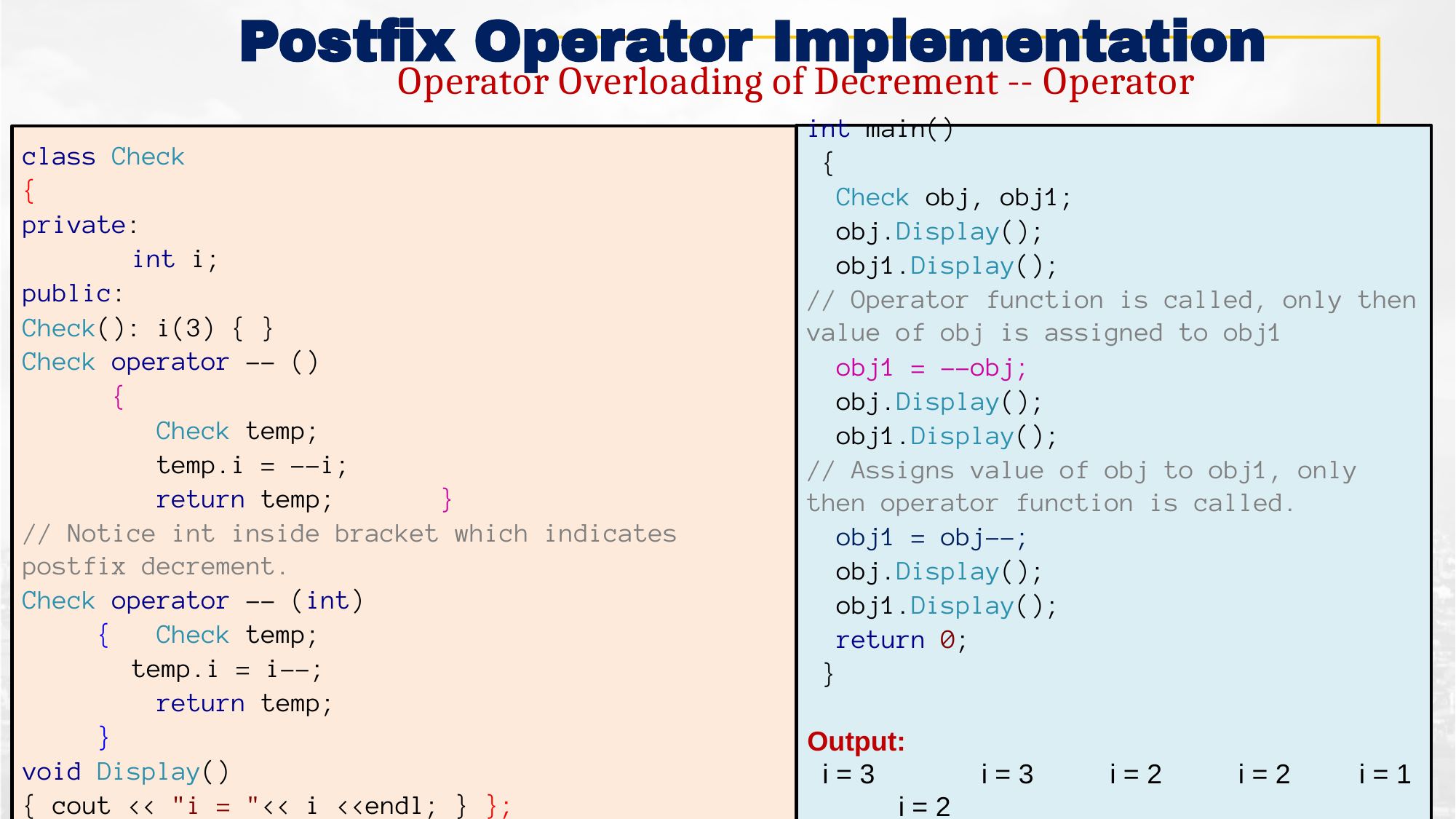

# Postfix Operator Implementation
Operator Overloading of Decrement -- Operator

int main()
 {
  Check obj, obj1;
  obj.Display();
  obj1.Display();
// Operator function is called, only then value of obj is assigned to obj1
  obj1 = --obj;
  obj.Display();
  obj1.Display();
// Assigns value of obj to obj1, only then operator function is called.
  obj1 = obj--;
  obj.Display();
  obj1.Display();
  return 0;
 }

Output:
  i = 3              i = 3          i = 2          i = 2         i = 1             i = 2

class Check
{
private:
	int i;
public:
Check(): i(3) { }
Check operator -- ()
      {
         Check temp;
         temp.i = --i;
         return temp;       }
// Notice int inside bracket which indicates postfix decrement.
Check operator -- (int)
     {   Check temp;
	temp.i = i--;
         return temp;
     }
void Display()
{ cout << "i = "<< i <<endl; } };
18